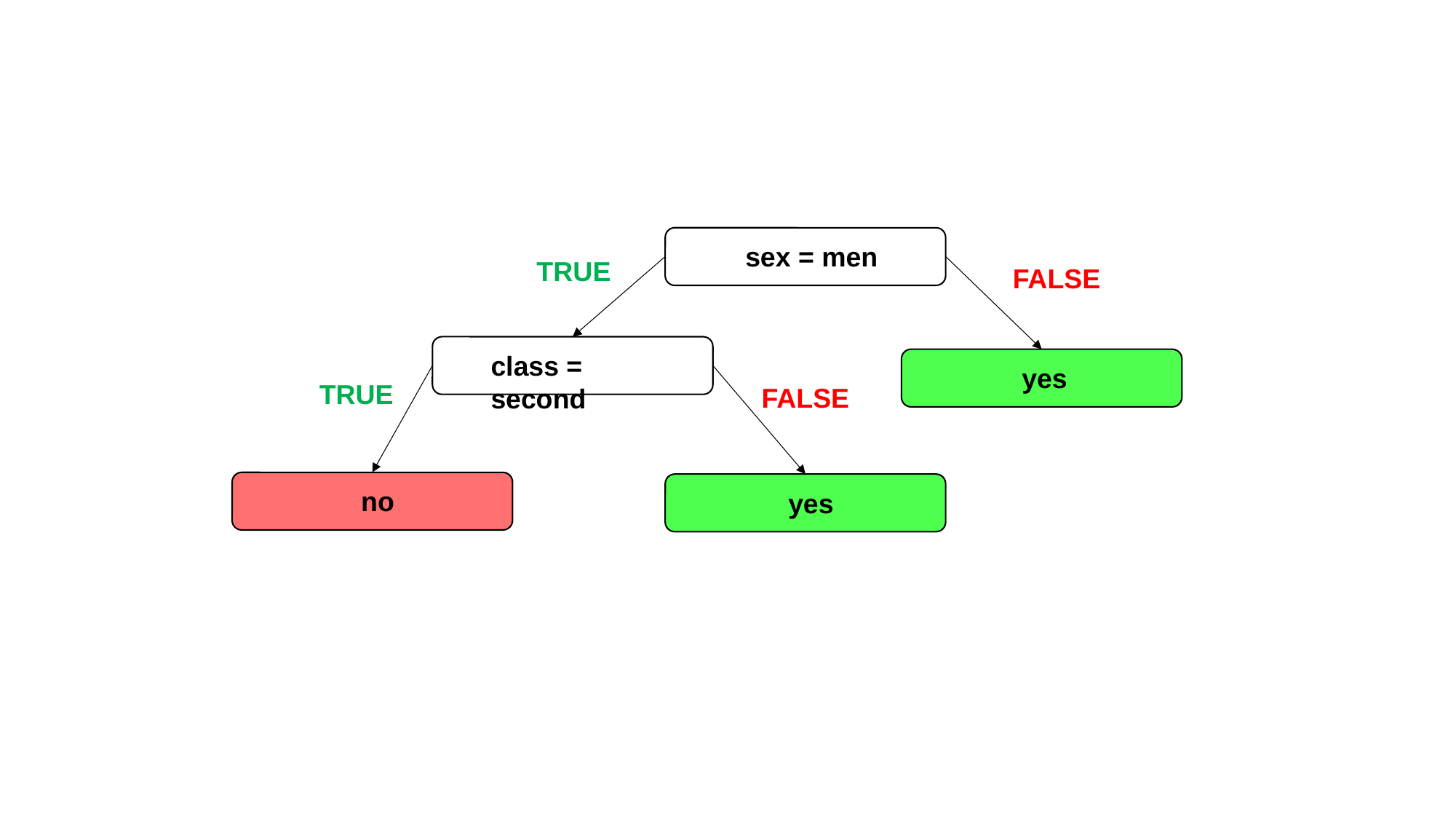

sex = men
TRUE
FALSE

class = second
TRUE
FALSE

yes

no

yes